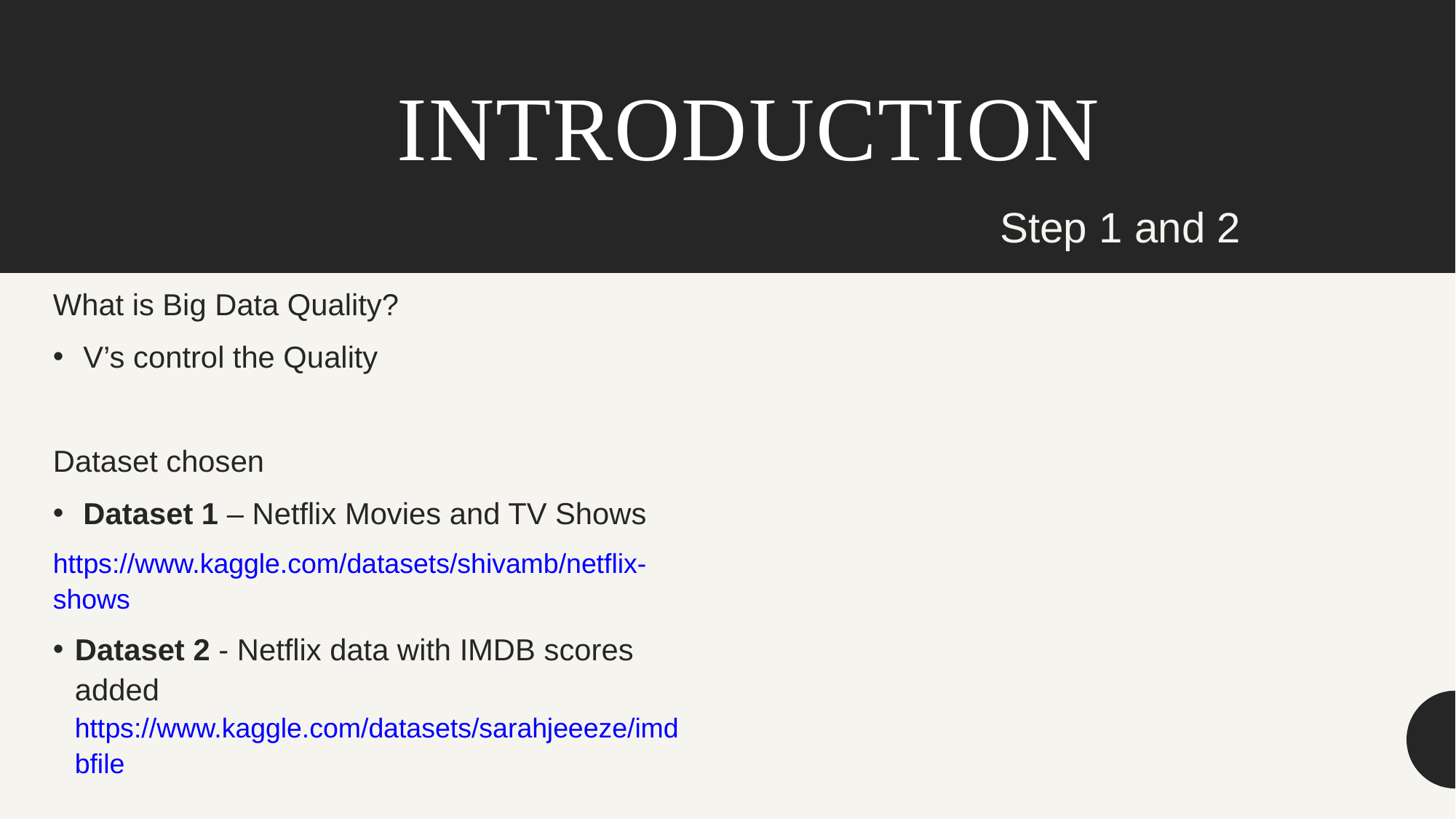

# INTRODUCTION
Step 1 and 2
What is Big Data Quality?
 V’s control the Quality

Dataset chosen
 Dataset 1 – Netflix Movies and TV Shows
https://www.kaggle.com/datasets/shivamb/netflix-shows
Dataset 2 - Netflix data with IMDB scores added https://www.kaggle.com/datasets/sarahjeeeze/imdbfile